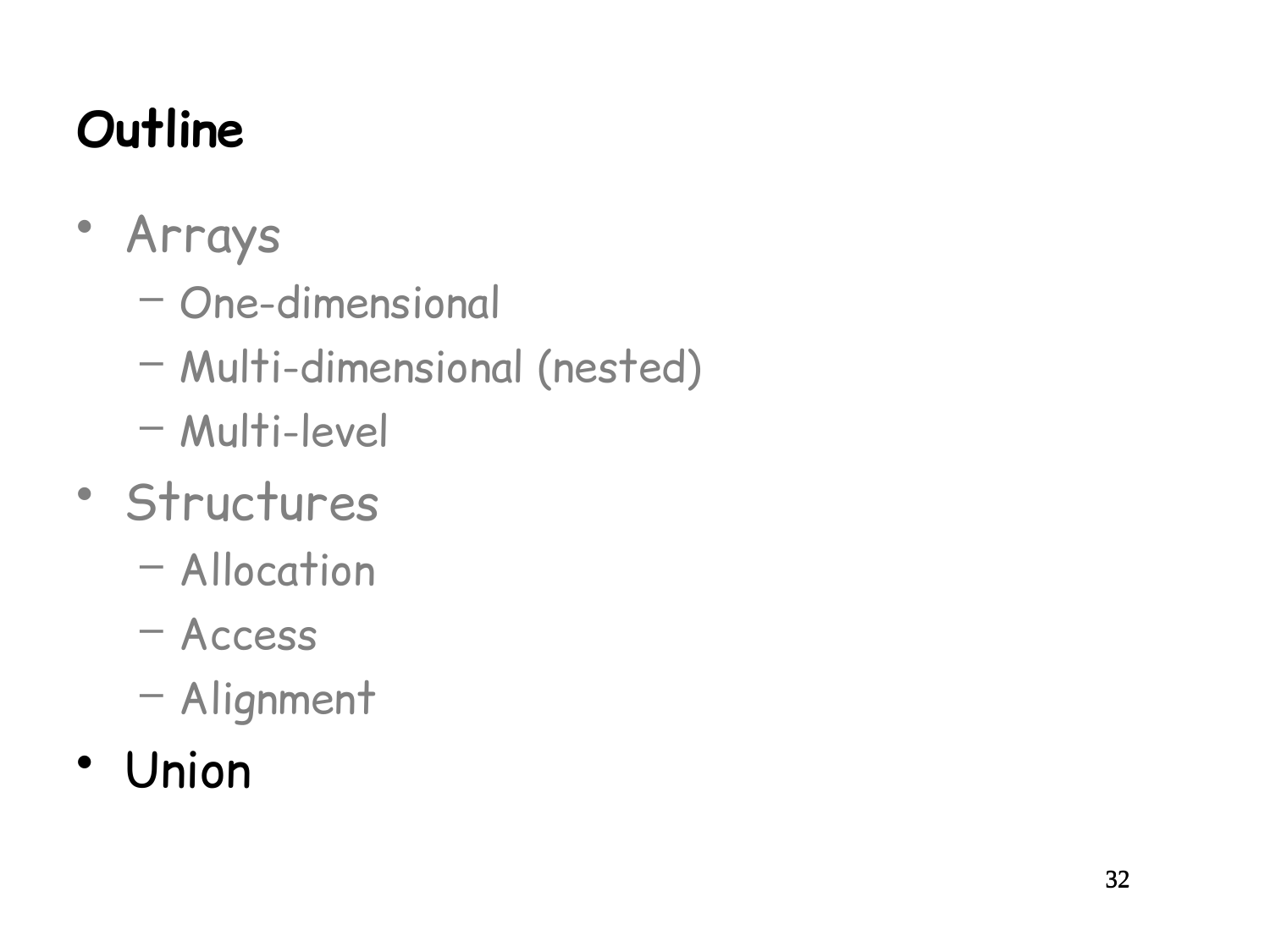

Outline
Arrays
One-dimensional
Multi-dimensional (nested)
Multi-level
Structures
Allocation
Access
Alignment
Union
32
32